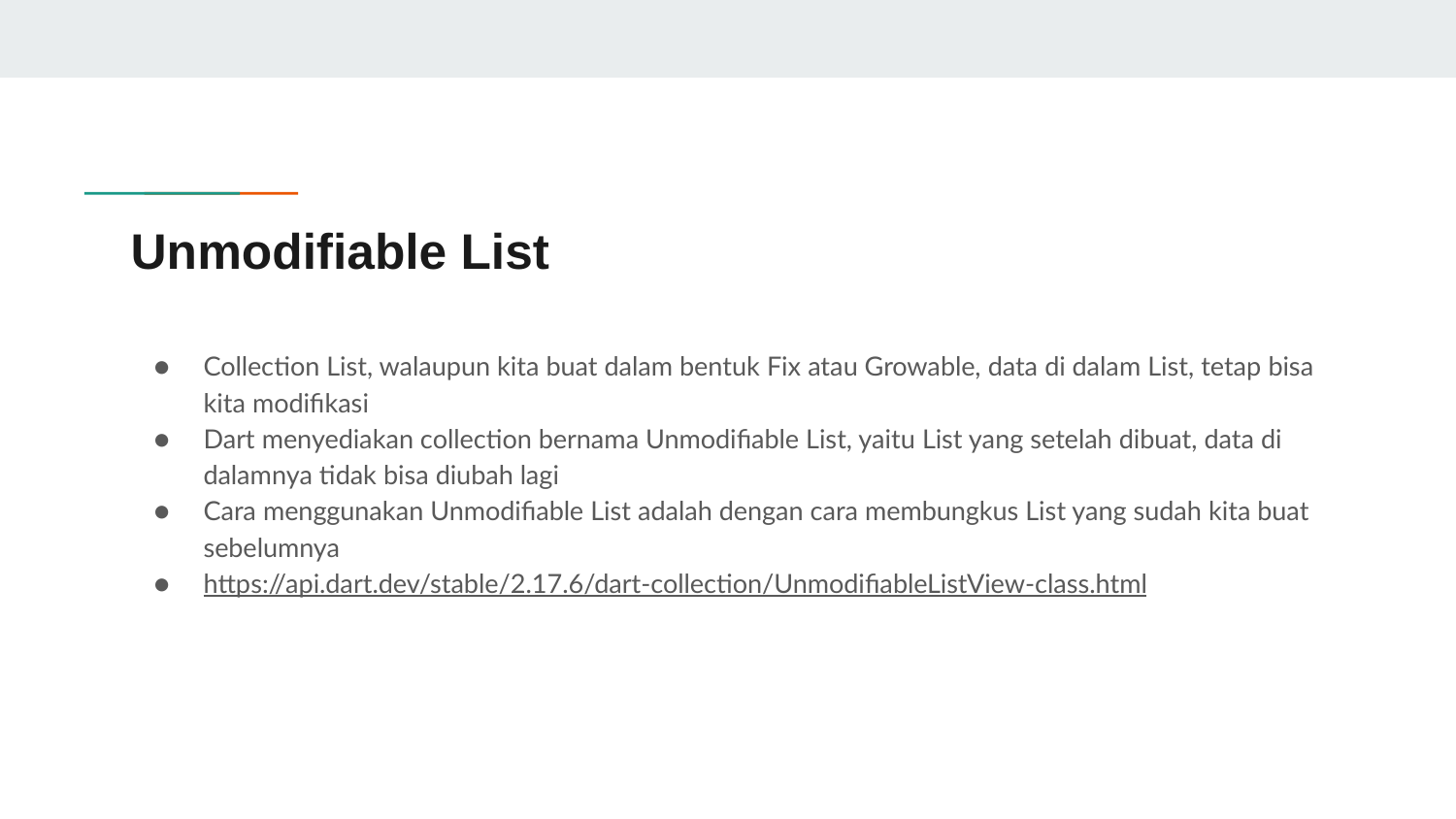

# Unmodifiable List
Collection List, walaupun kita buat dalam bentuk Fix atau Growable, data di dalam List, tetap bisa kita modifikasi
Dart menyediakan collection bernama Unmodifiable List, yaitu List yang setelah dibuat, data di dalamnya tidak bisa diubah lagi
Cara menggunakan Unmodifiable List adalah dengan cara membungkus List yang sudah kita buat sebelumnya
https://api.dart.dev/stable/2.17.6/dart-collection/UnmodifiableListView-class.html